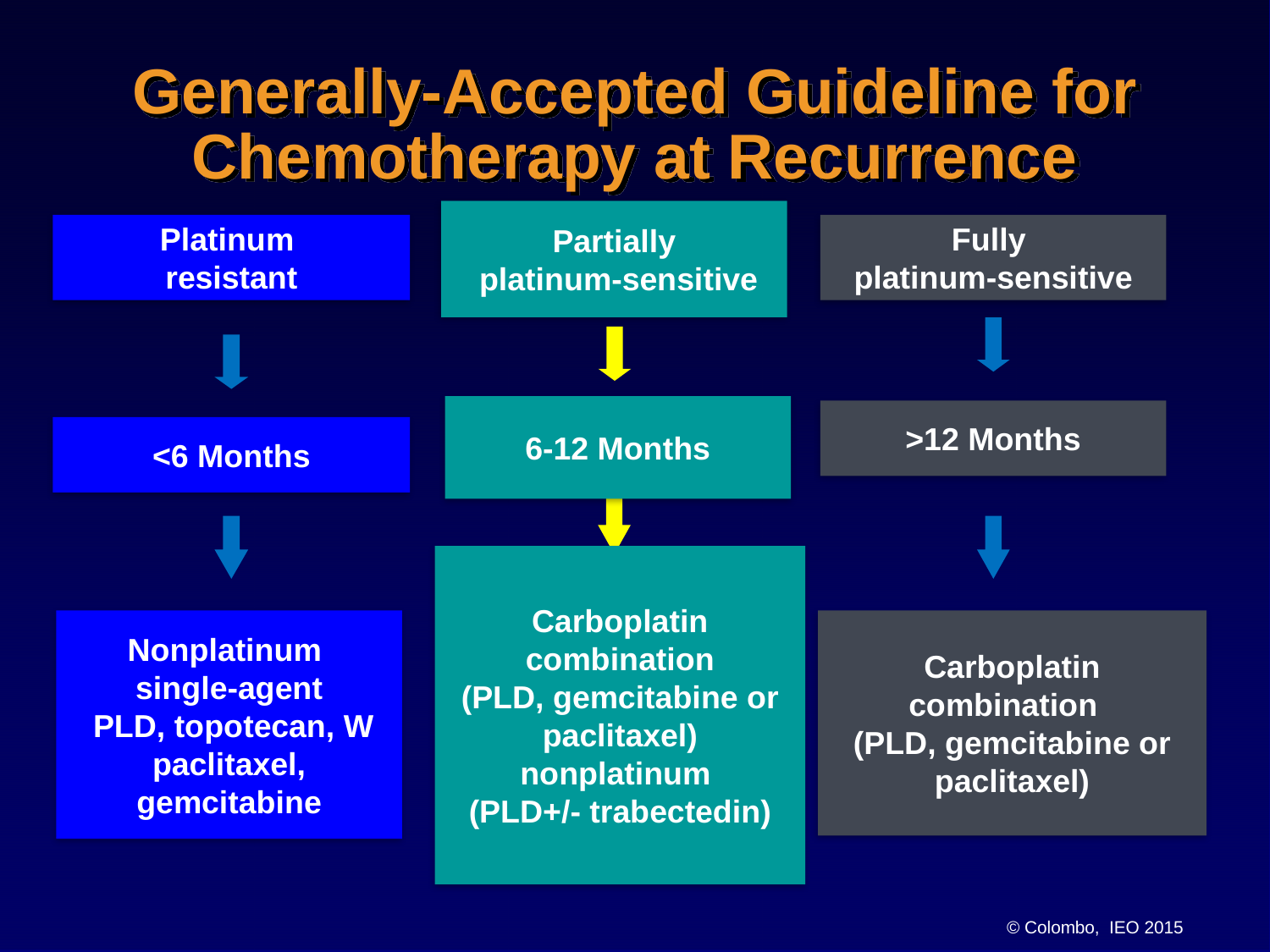

Generally-Accepted Guideline for Chemotherapy at Recurrence
Partially
 platinum-sensitive
Platinum
resistant
Fully
platinum-sensitive

6-12 Months
>12 Months
<6 Months

Carboplatin combination
(PLD, gemcitabine or paclitaxel)
nonplatinum
(PLD+/- trabectedin)
Nonplatinum
single-agent
 PLD, topotecan, W paclitaxel, gemcitabine
Carboplatin combination
(PLD, gemcitabine or paclitaxel)
© Colombo,  IEO 2015